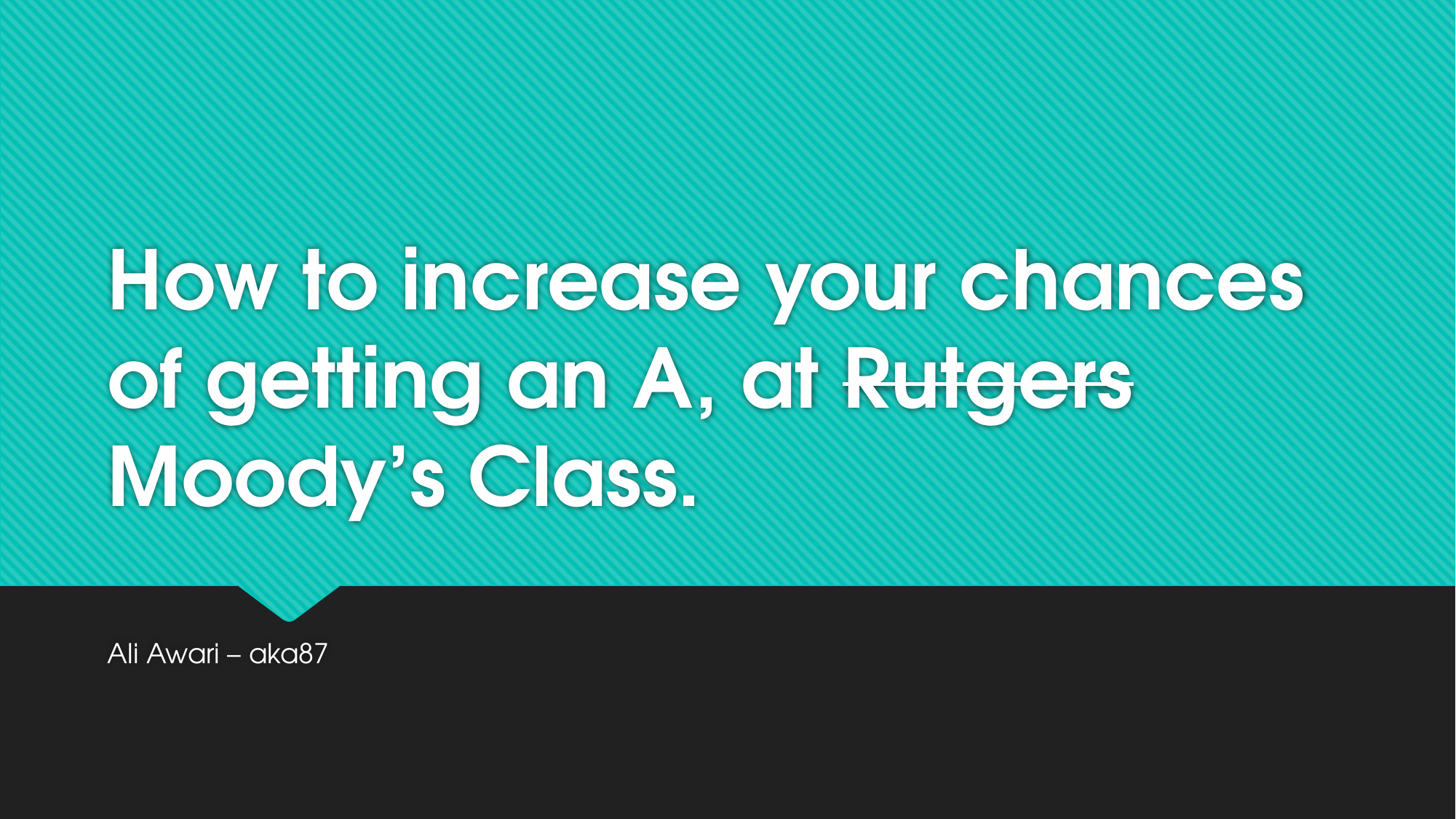

# How to increase your chances of getting an A, at Rutgers Moody’s Class.
Ali Awari – aka87